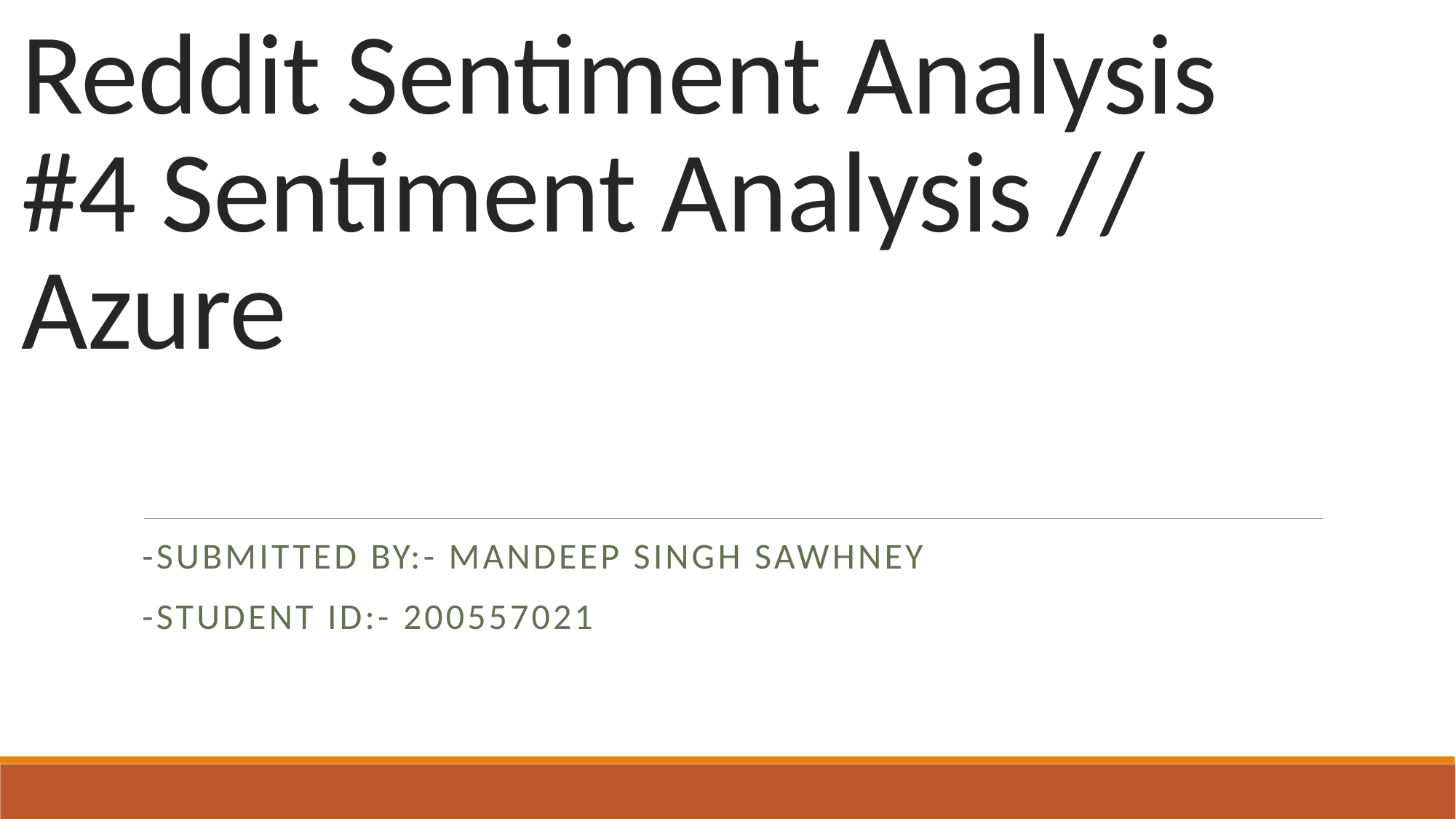

# Reddit Sentiment Analysis #4 Sentiment Analysis // Azure
-Submitted by:- Mandeep singh sawhney
-Student id:- 200557021